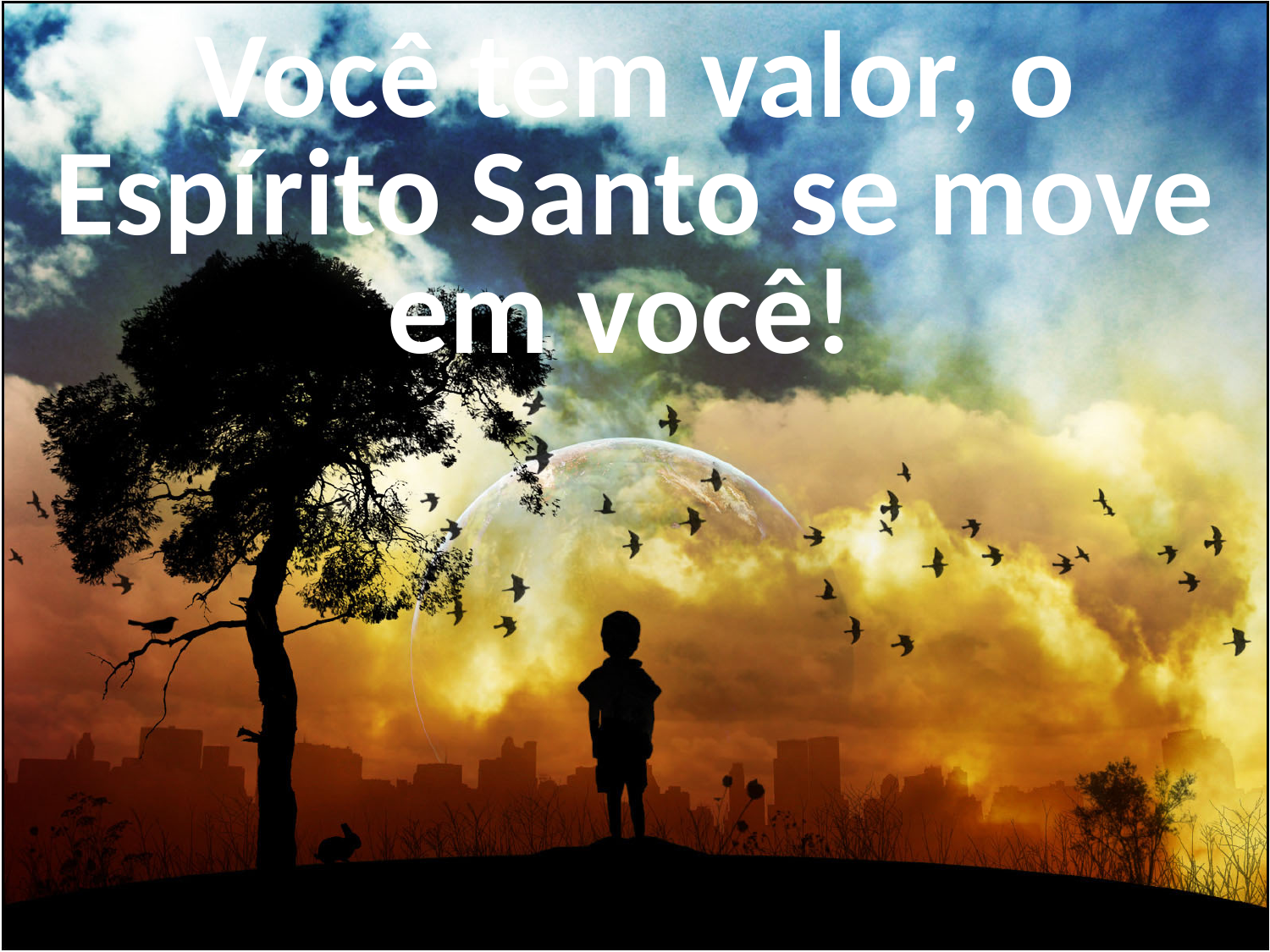

Você tem valor, o Espírito Santo se move em você!